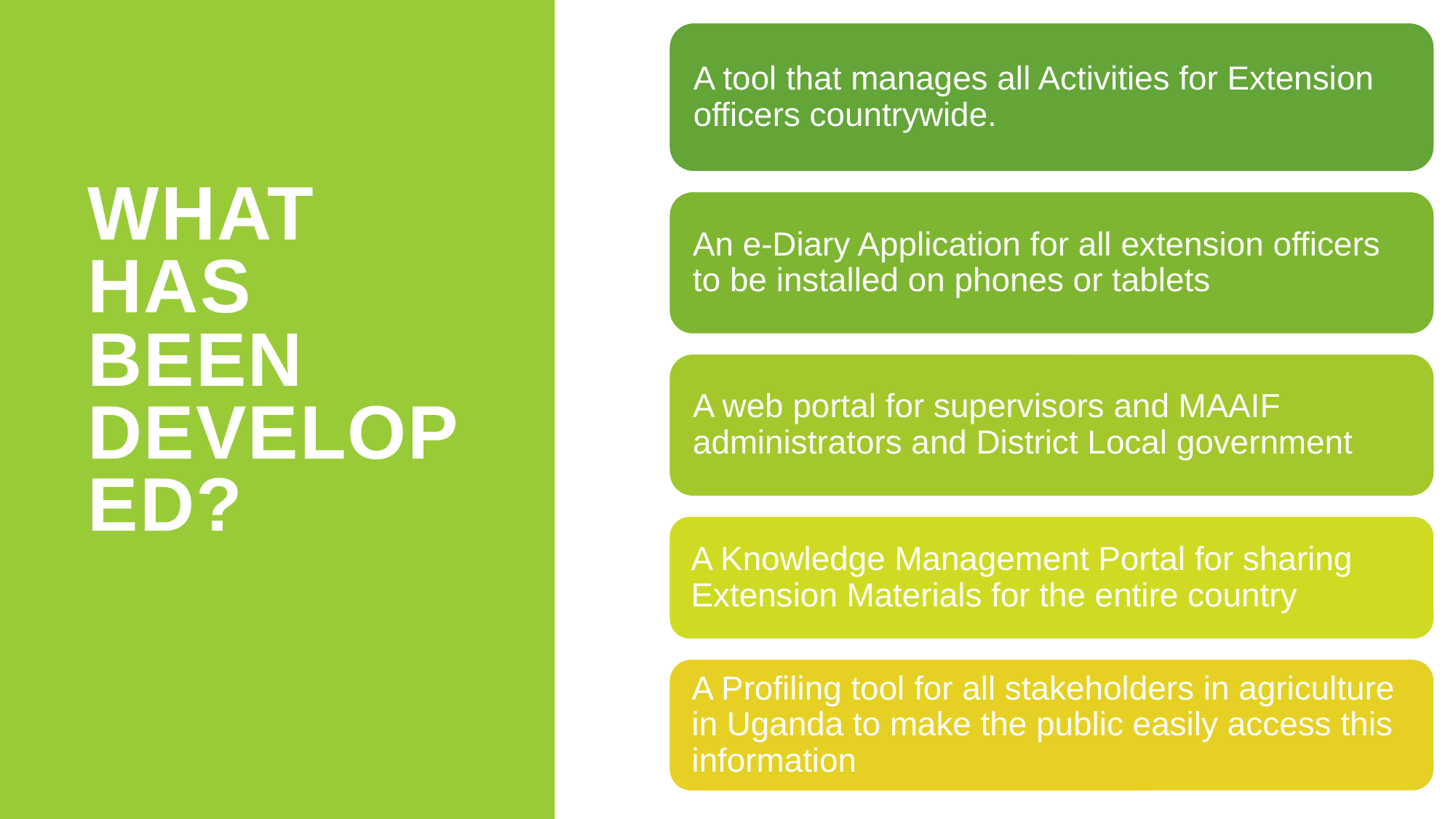

A tool that manages all Activities for Extension officers countrywide.
An e-Diary Application for all extension officers to be installed on phones or tablets
A web portal for supervisors and MAAIF administrators and District Local government
A Knowledge Management Portal for sharing Extension Materials for the entire country
A Profiling tool for all stakeholders in agriculture in Uganda to make the public easily access this information
# What has been developed?